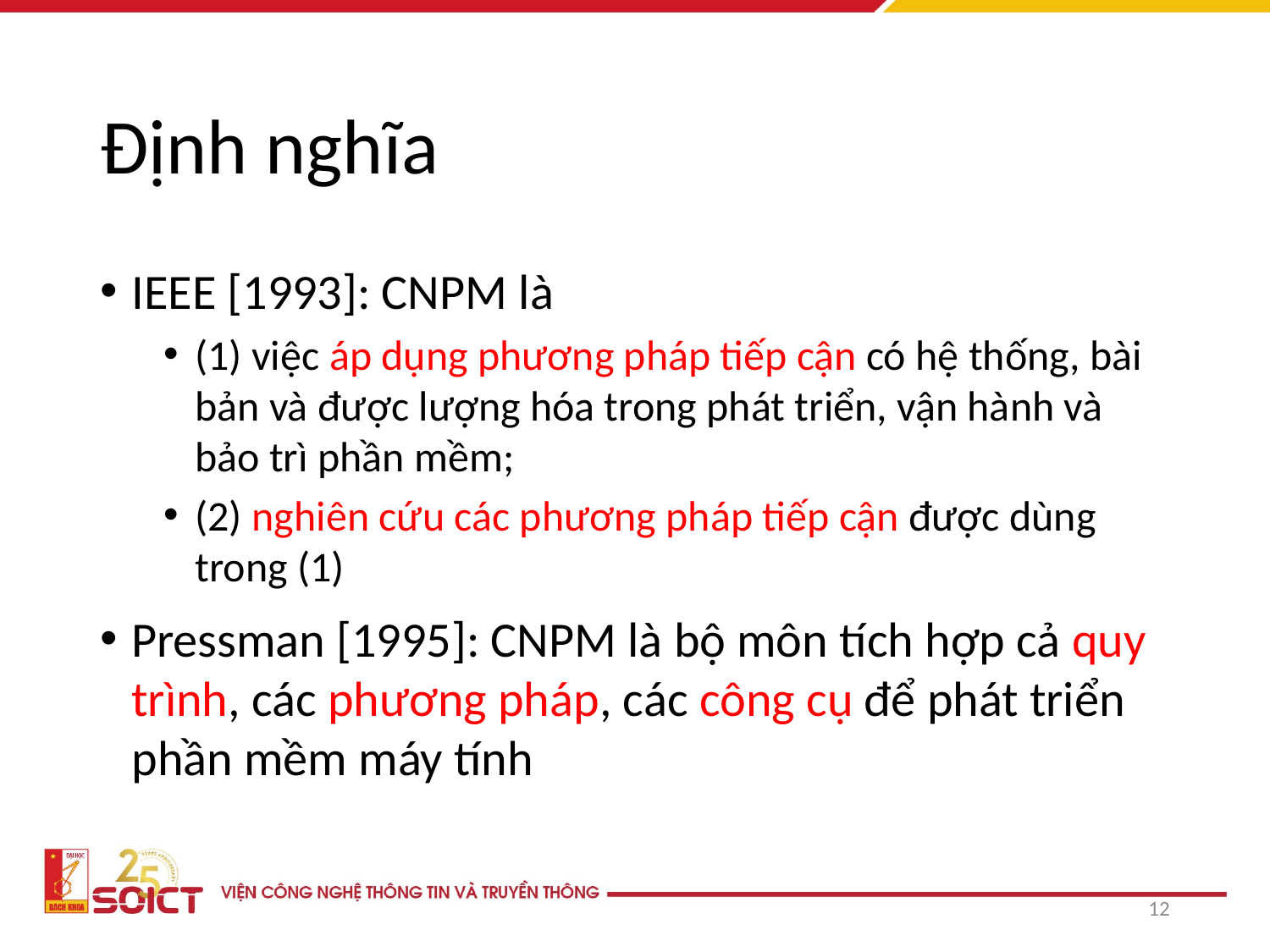

# Định nghĩa
IEEE [1993]: CNPM là
(1) việc áp dụng phương pháp tiếp cận có hệ thống, bài bản và được lượng hóa trong phát triển, vận hành và bảo trì phần mềm;
(2) nghiên cứu các phương pháp tiếp cận được dùng trong (1)
Pressman [1995]: CNPM là bộ môn tích hợp cả quy trình, các phương pháp, các công cụ để phát triển phần mềm máy tính
12